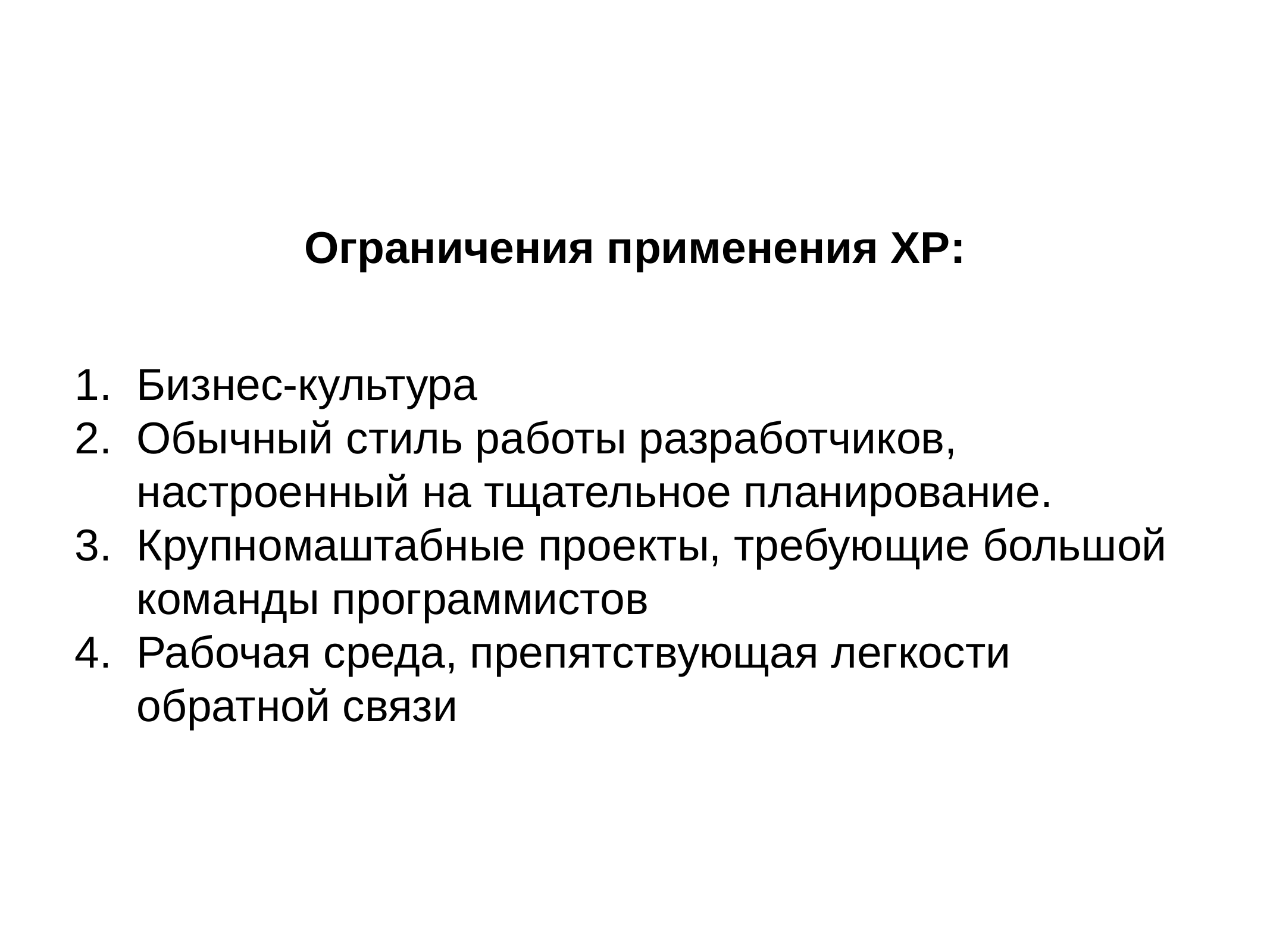

Ограничения применения ХР:
Бизнес-культура
Обычный стиль работы разработчиков, настроенный на тщательное планирование.
Крупномаштабные проекты, требующие большой команды программистов
Рабочая среда, препятствующая легкости обратной связи